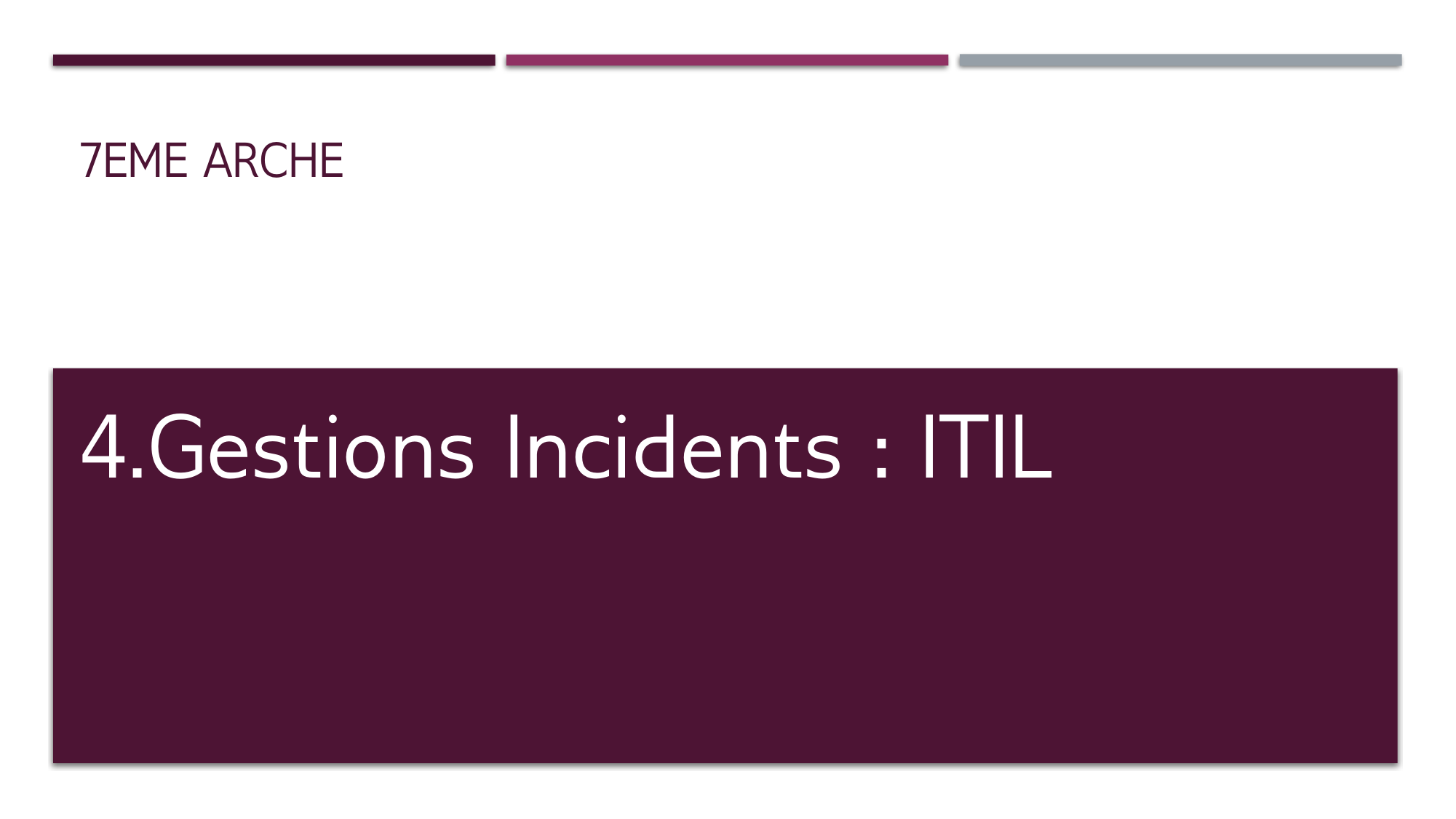

# 7EME Arche
4.Gestions Incidents : ITIL